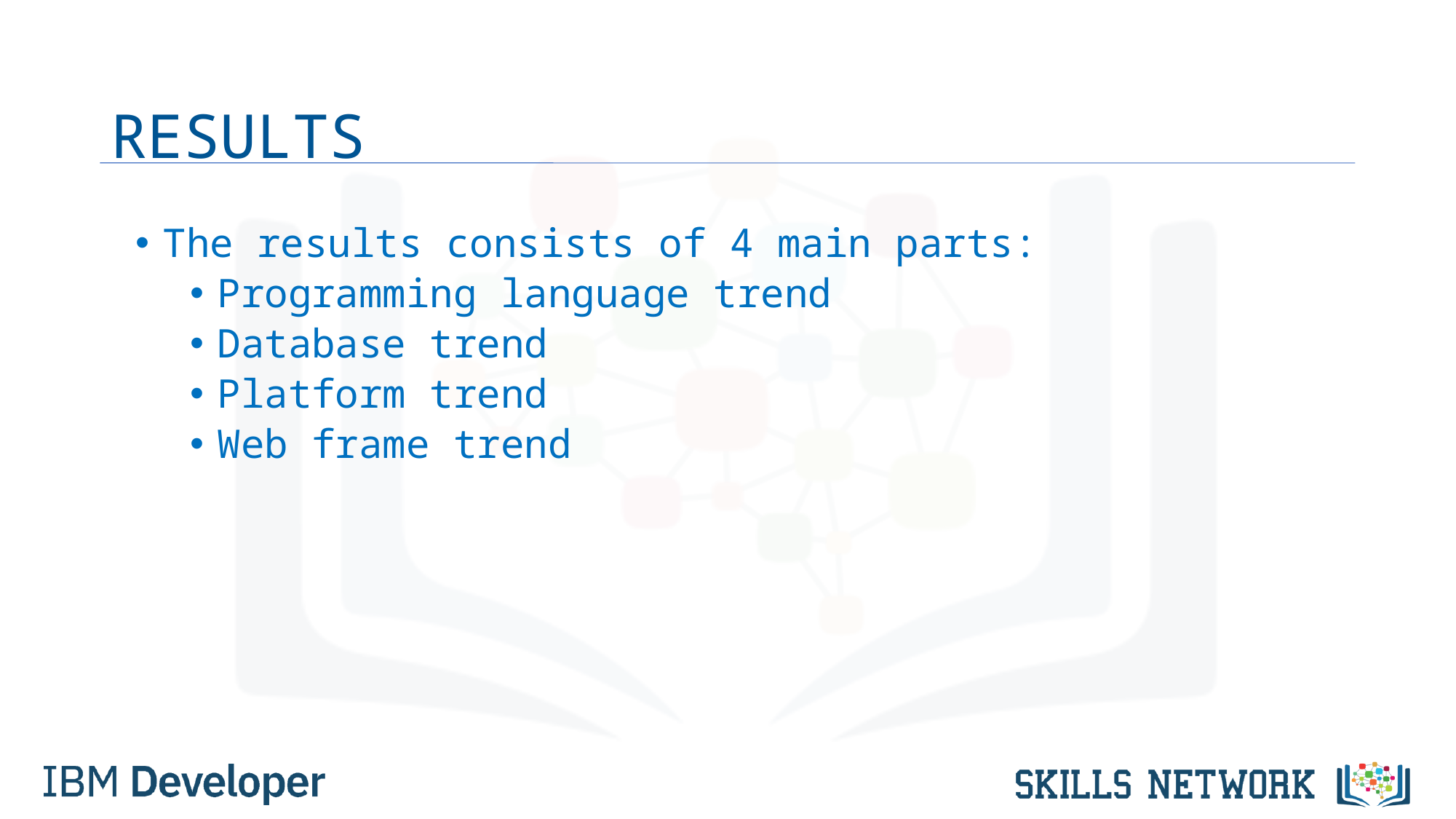

# RESULTS
The results consists of 4 main parts:
Programming language trend
Database trend
Platform trend
Web frame trend